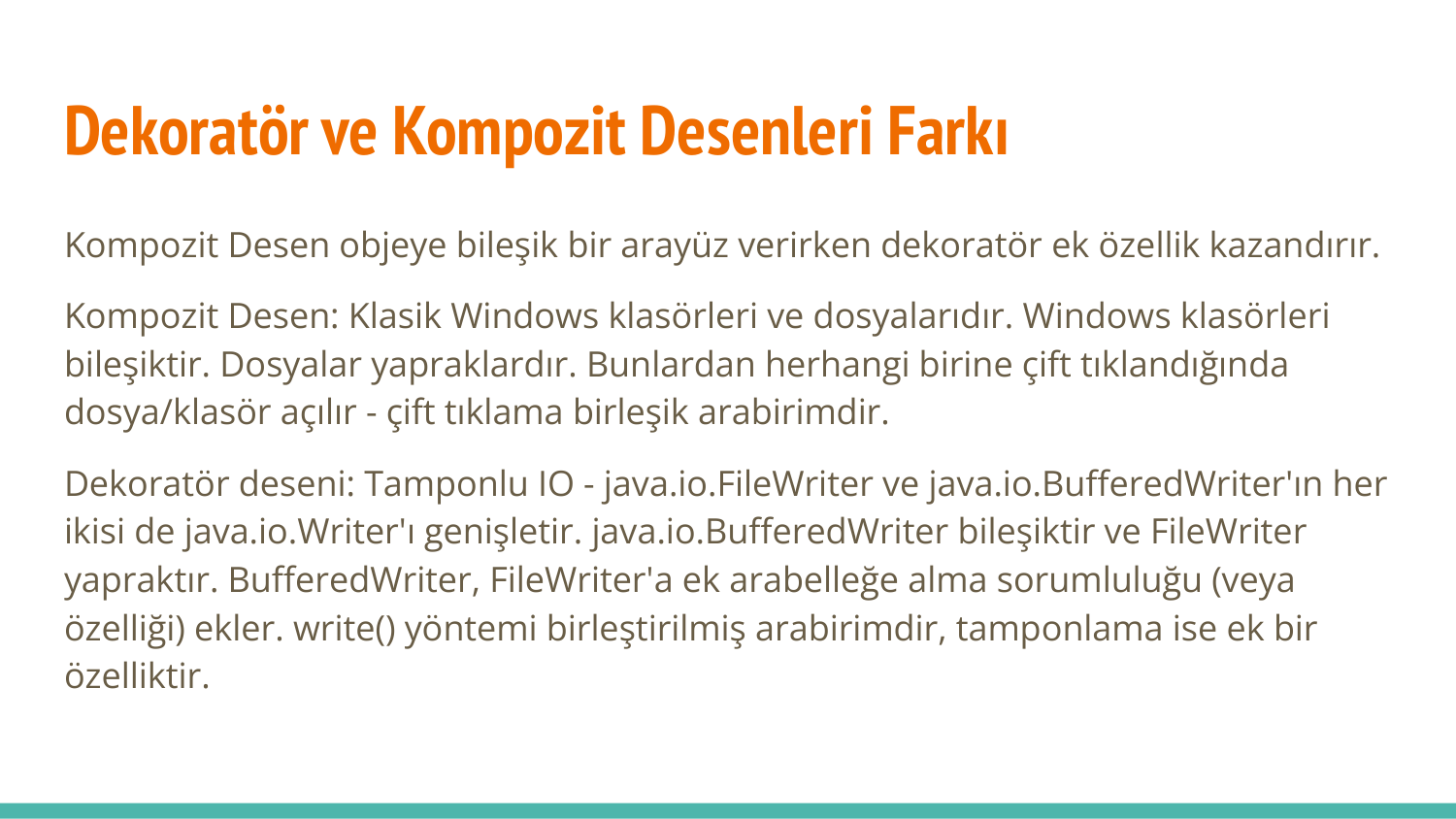

# Dekoratör ve Kompozit Desenleri Farkı
Kompozit Desen objeye bileşik bir arayüz verirken dekoratör ek özellik kazandırır.
Kompozit Desen: Klasik Windows klasörleri ve dosyalarıdır. Windows klasörleri bileşiktir. Dosyalar yapraklardır. Bunlardan herhangi birine çift tıklandığında dosya/klasör açılır - çift tıklama birleşik arabirimdir.
Dekoratör deseni: Tamponlu IO - java.io.FileWriter ve java.io.BufferedWriter'ın her ikisi de java.io.Writer'ı genişletir. java.io.BufferedWriter bileşiktir ve FileWriter yapraktır. BufferedWriter, FileWriter'a ek arabelleğe alma sorumluluğu (veya özelliği) ekler. write() yöntemi birleştirilmiş arabirimdir, tamponlama ise ek bir özelliktir.